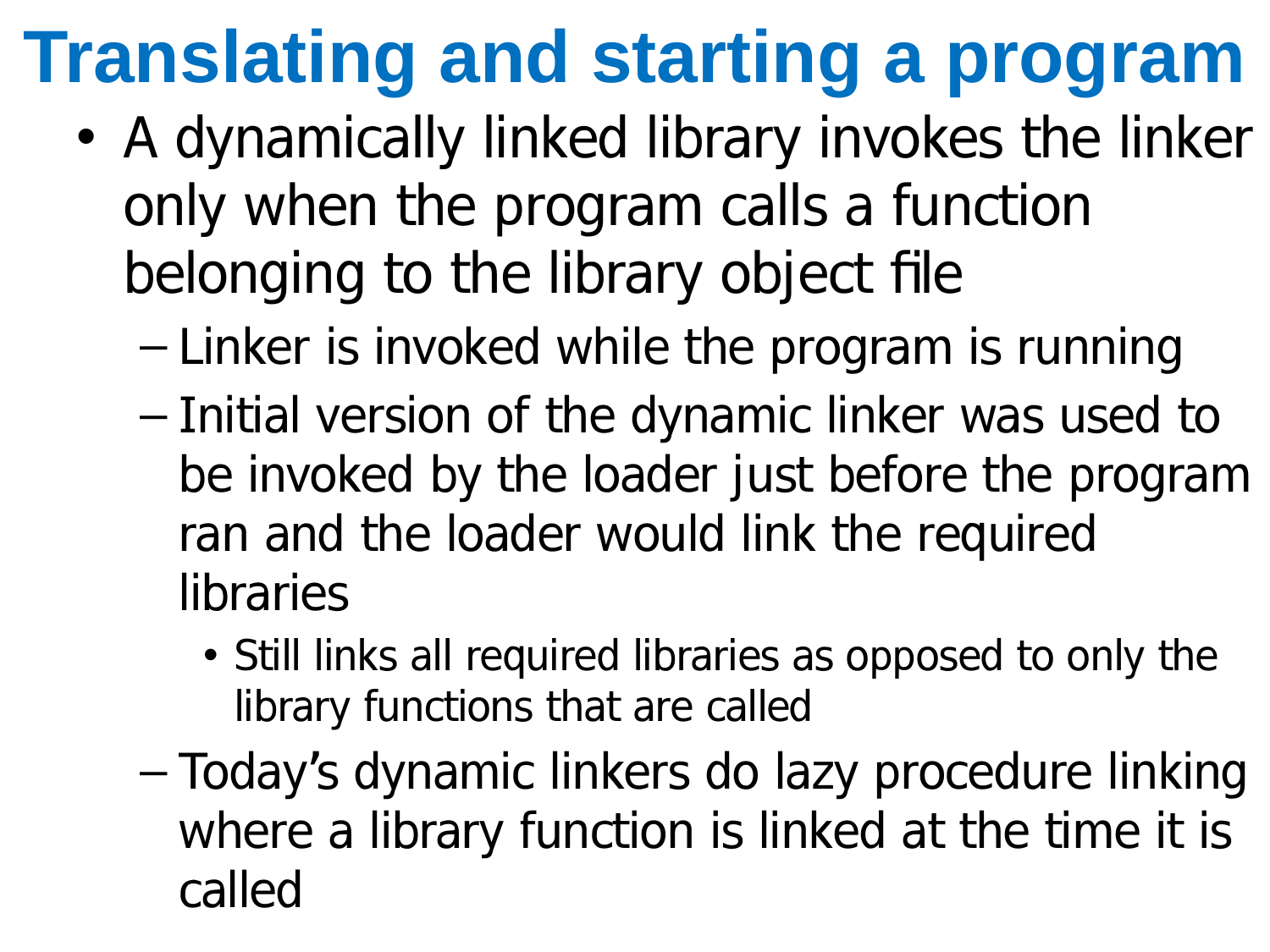

# Translating and starting a program
A dynamically linked library invokes the linker only when the program calls a function belonging to the library object file
Linker is invoked while the program is running
Initial version of the dynamic linker was used to be invoked by the loader just before the program ran and the loader would link the required libraries
Still links all required libraries as opposed to only the library functions that are called
Today’s dynamic linkers do lazy procedure linking where a library function is linked at the time it is called